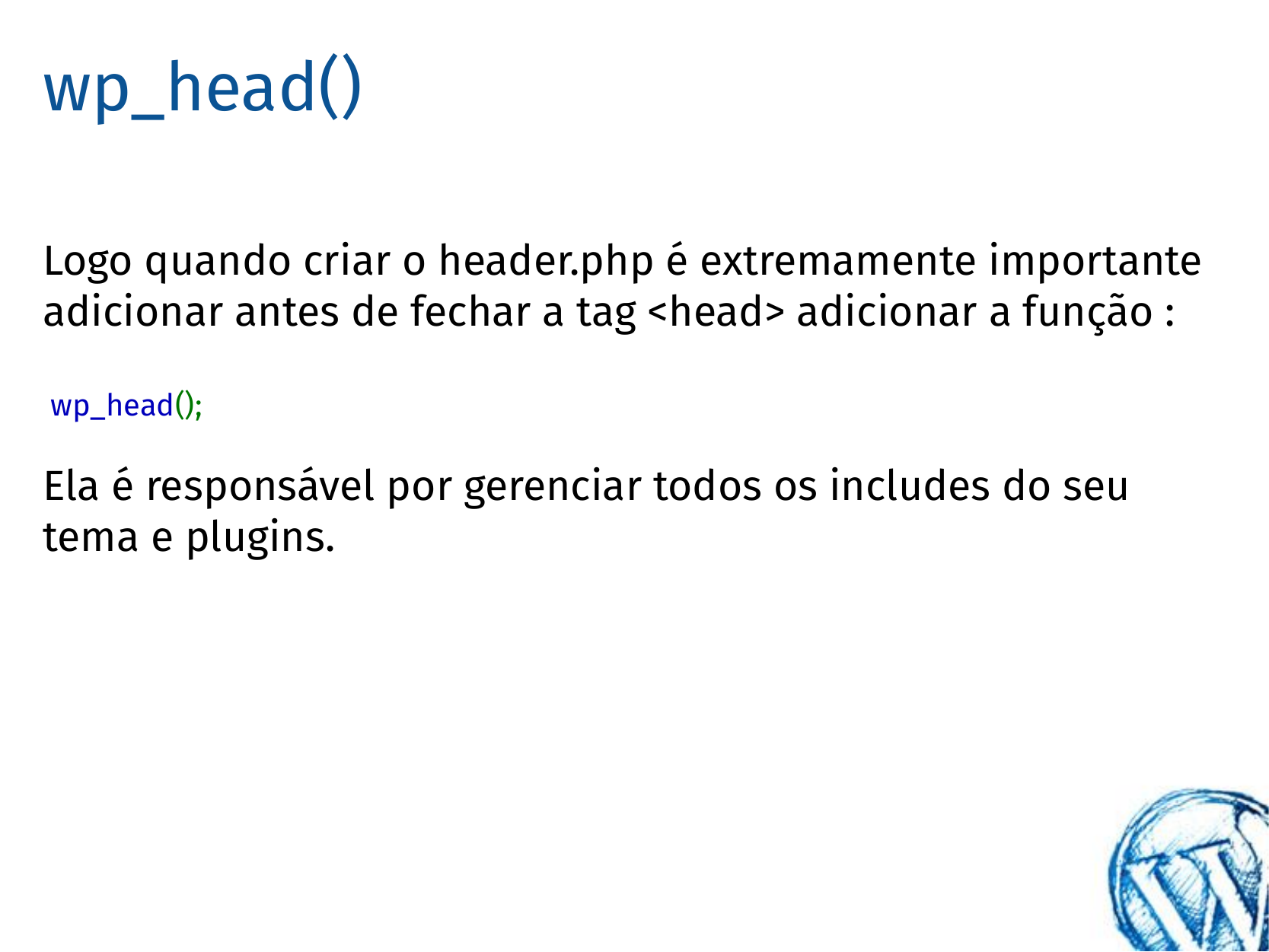

# wp_head()
Logo quando criar o header.php é extremamente importante adicionar antes de fechar a tag <head> adicionar a função :

 wp_head();

Ela é responsável por gerenciar todos os includes do seu tema e plugins.